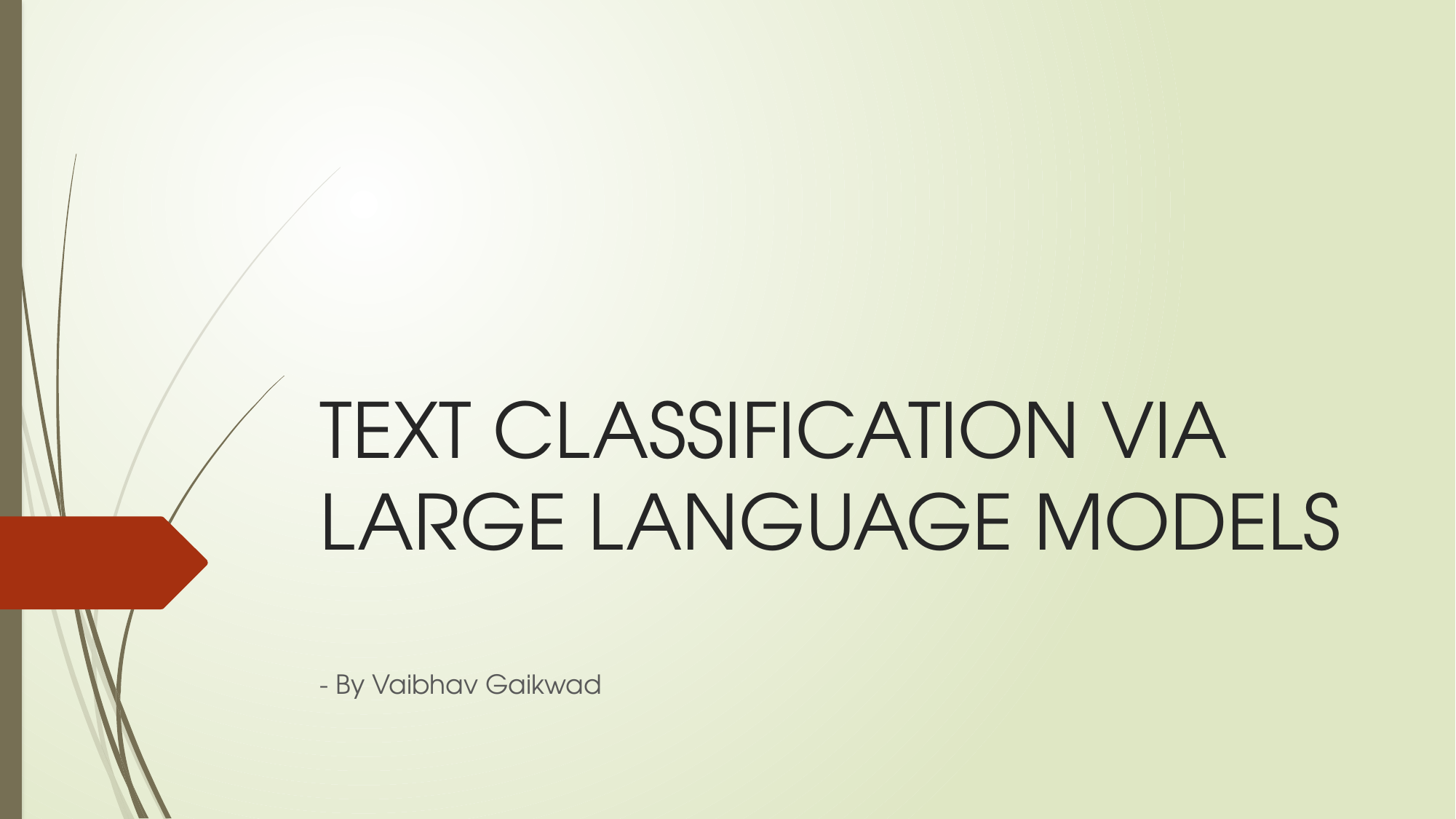

# TEXT CLASSIFICATION VIA LARGE LANGUAGE MODELS

- By Vaibhav Gaikwad